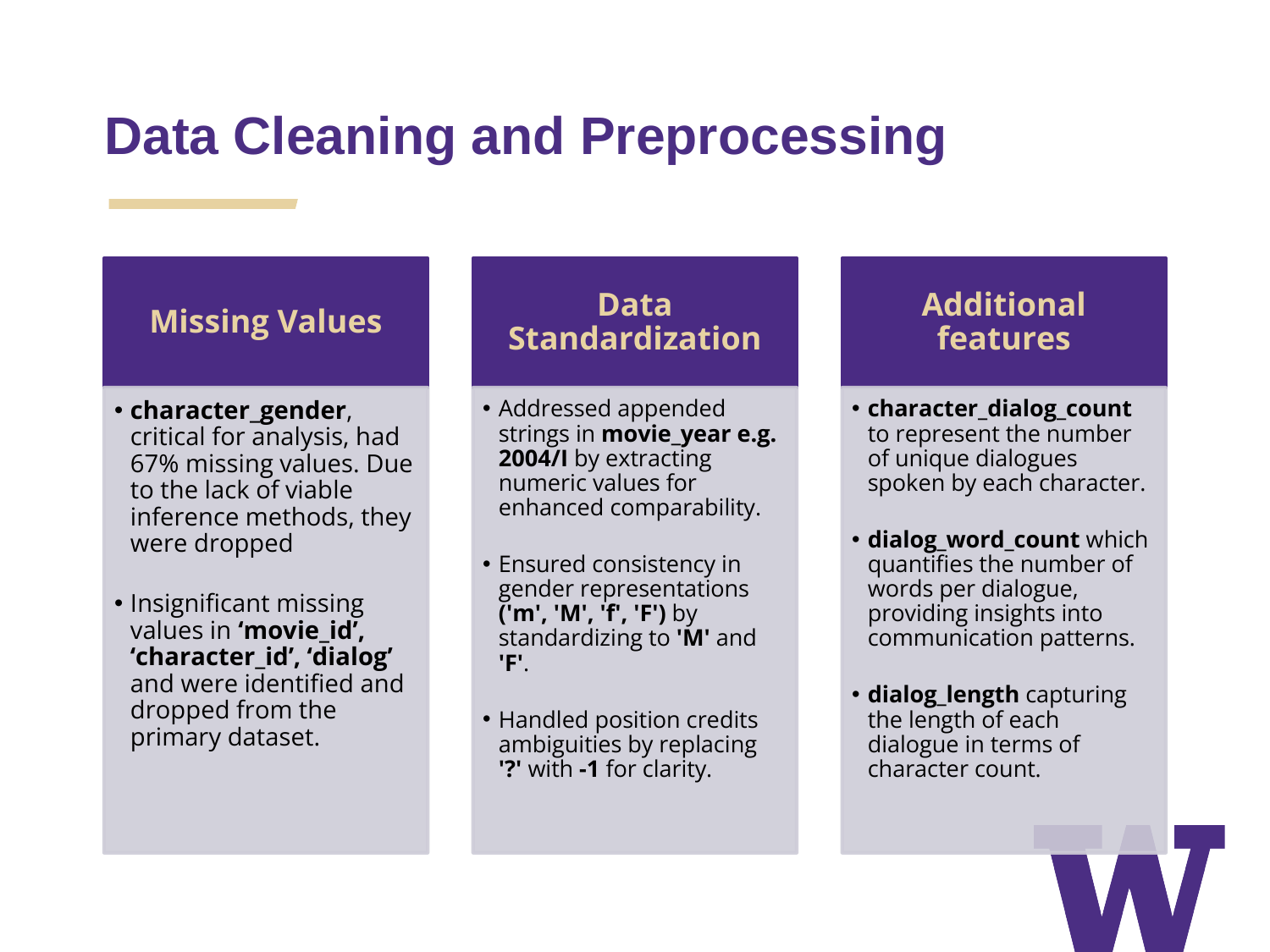

# Data Cleaning and Preprocessing

Missing Values

Data Standardization

Additional features

character_gender, critical for analysis, had 67% missing values. Due to the lack of viable inference methods, they were dropped

Insignificant missing values in ‘movie_id’, ‘character_id’, ‘dialog’ and were identified and dropped from the primary dataset.

Addressed appended strings in movie_year e.g. 2004/I by extracting numeric values for enhanced comparability.

Ensured consistency in gender representations ('m', 'M', 'f', 'F') by standardizing to 'M' and 'F'.

Handled position credits ambiguities by replacing '?' with -1 for clarity.

character_dialog_count to represent the number of unique dialogues spoken by each character.

dialog_word_count which quantifies the number of words per dialogue, providing insights into communication patterns.

dialog_length capturing the length of each dialogue in terms of character count.